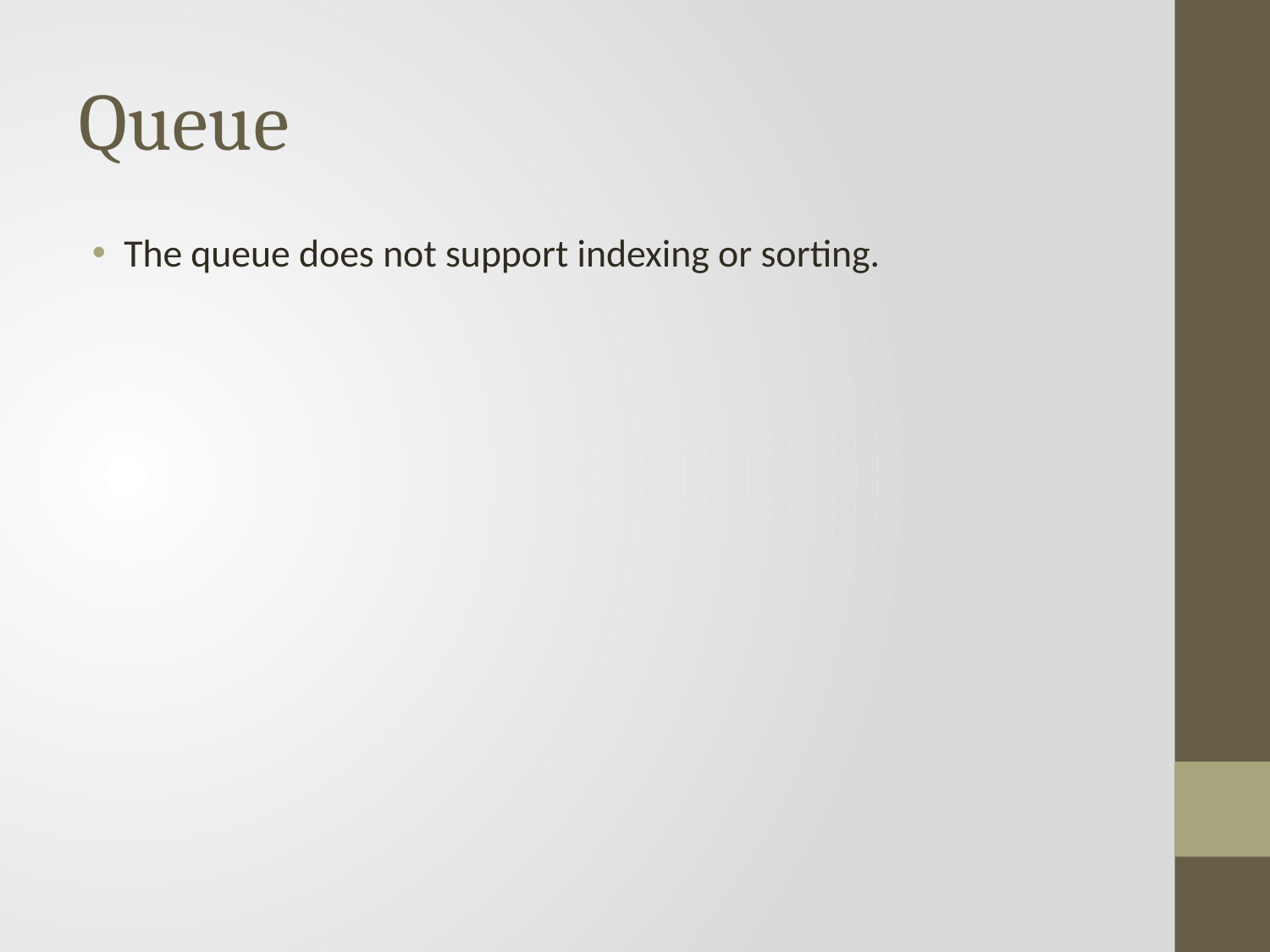

# Queue
The queue does not support indexing or sorting.